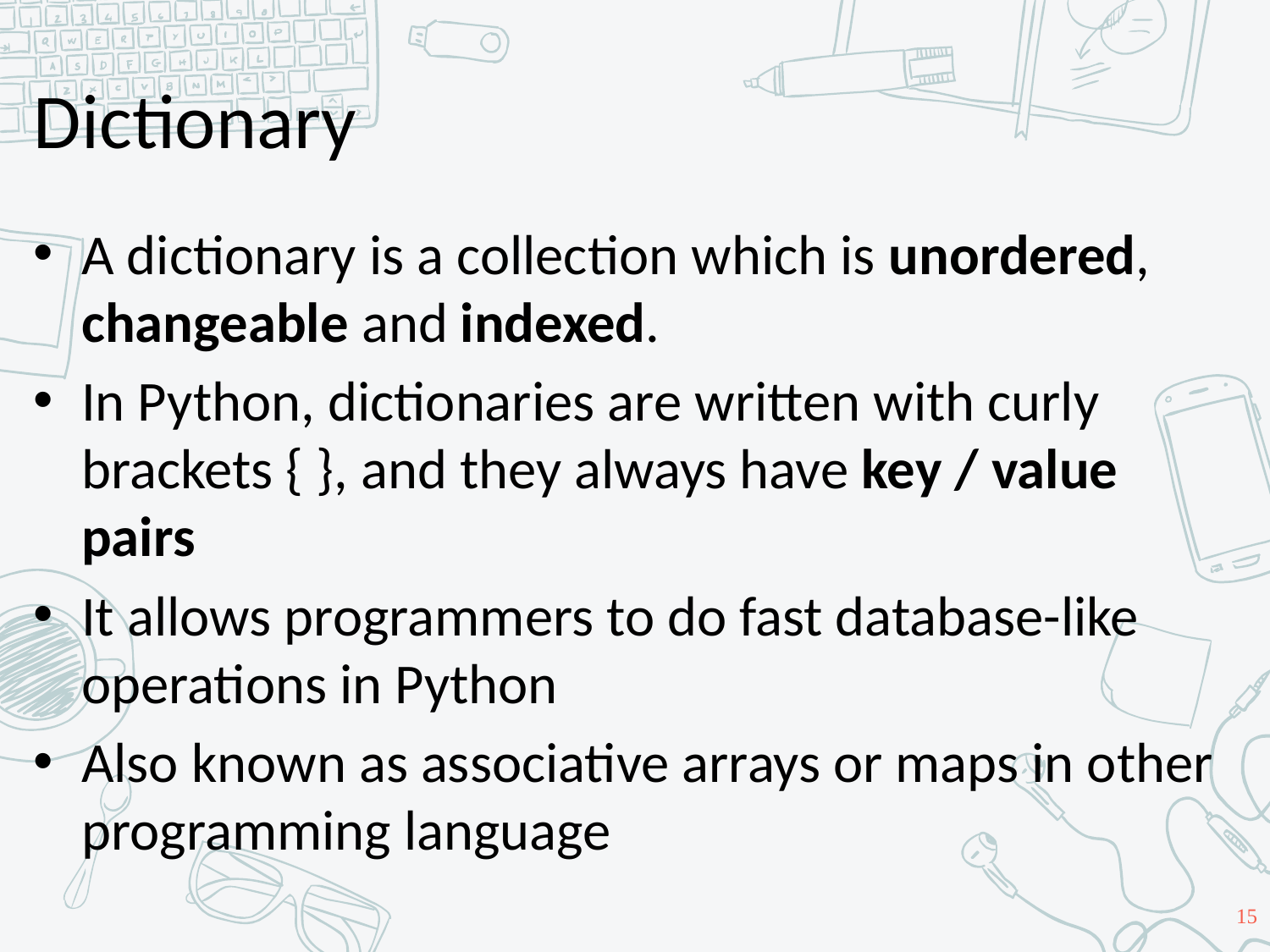

# Dictionary
A dictionary is a collection which is unordered, changeable and indexed.
In Python, dictionaries are written with curly brackets { }, and they always have key / value pairs
It allows programmers to do fast database-like operations in Python
Also known as associative arrays or maps in other programming language
15